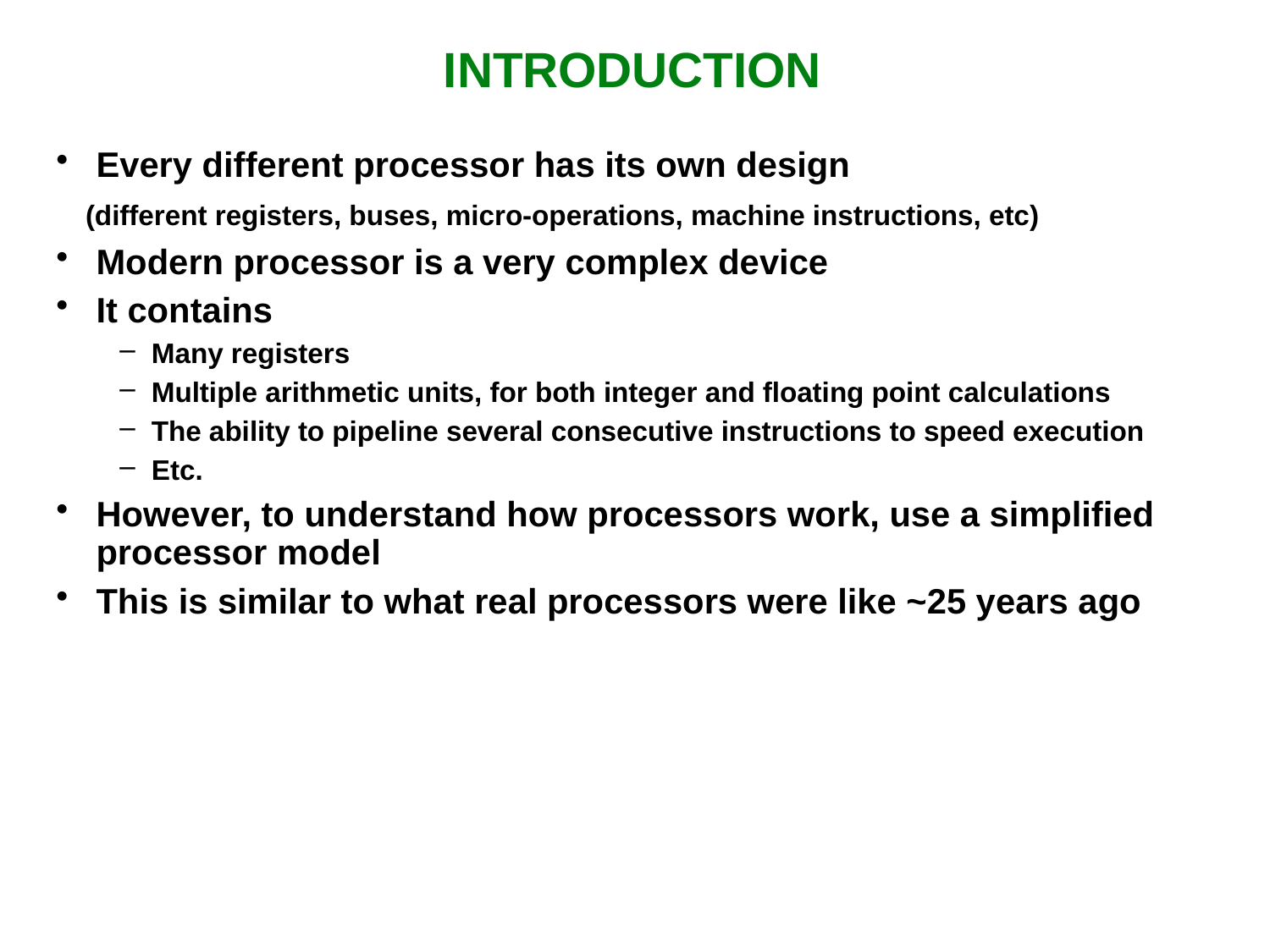

# INTRODUCTION
Every different processor has its own design
   (different registers, buses, micro-operations, machine instructions, etc)
Modern processor is a very complex device
It contains
Many registers
Multiple arithmetic units, for both integer and floating point calculations
The ability to pipeline several consecutive instructions to speed execution
Etc.
However, to understand how processors work, use a simplified processor model
This is similar to what real processors were like ~25 years ago